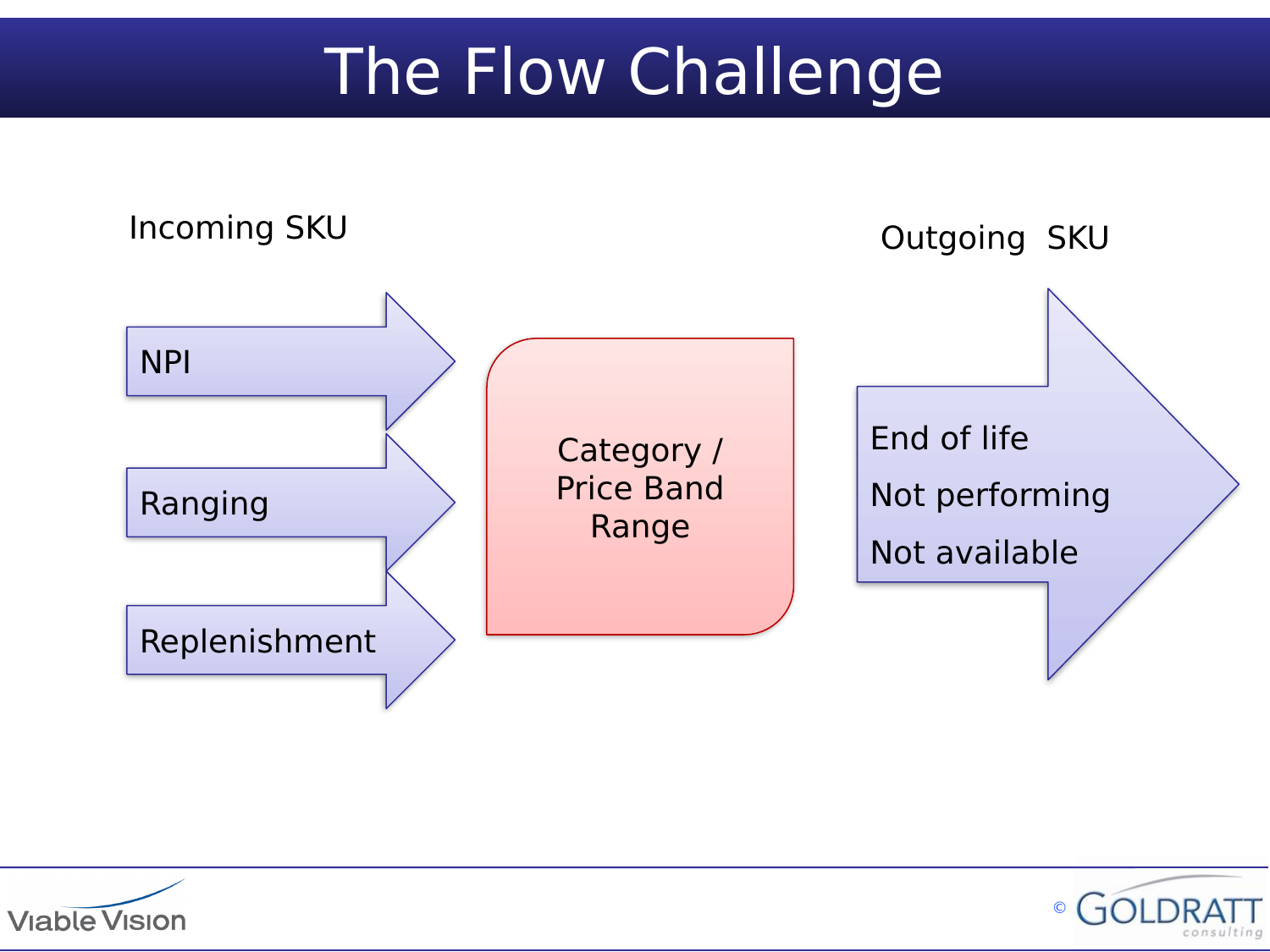

# The Flow Challenge
Incoming SKU
Outgoing  SKU
End of life
Not performing
Not available
NPI
Category / Price Band Range
Ranging
Replenishment